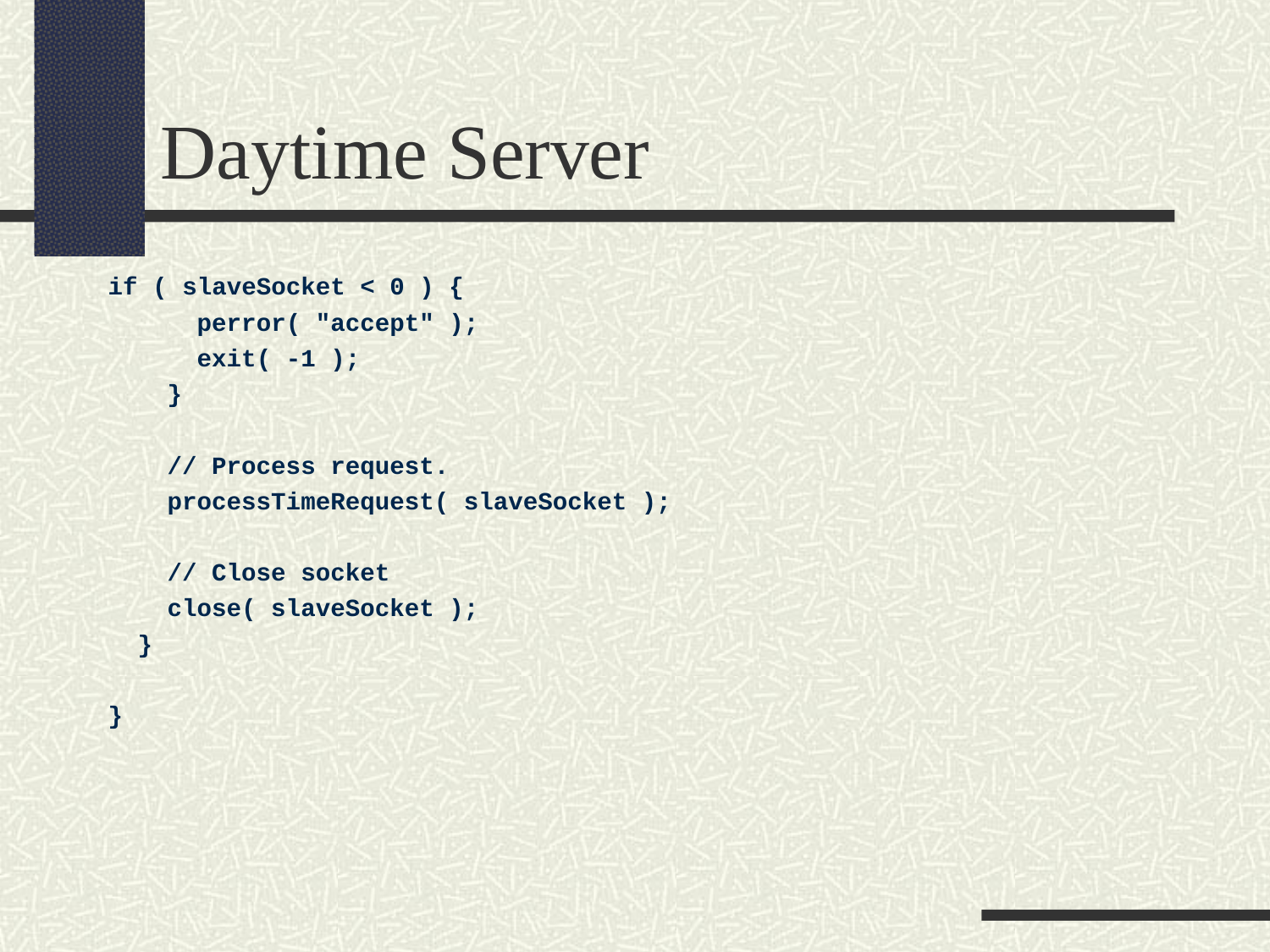

Daytime Server
if ( slaveSocket < 0 ) {
      perror( "accept" );
      exit( -1 );
    }

    // Process request.
    processTimeRequest( slaveSocket );

    // Close socket
    close( slaveSocket );
  }

}